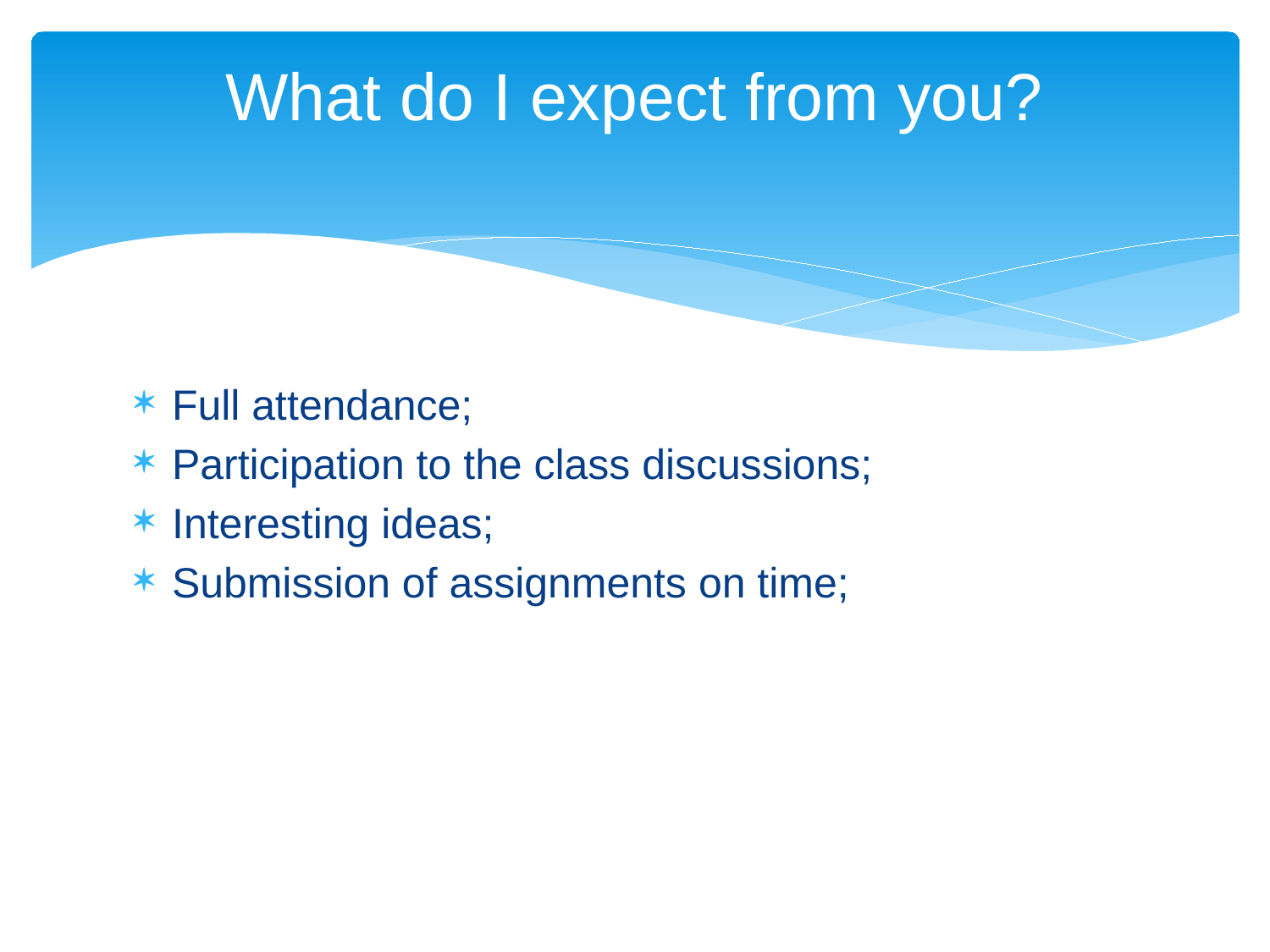

# What do I expect from you?
Full attendance;
Participation to the class discussions;
Interesting ideas;
Submission of assignments on time;